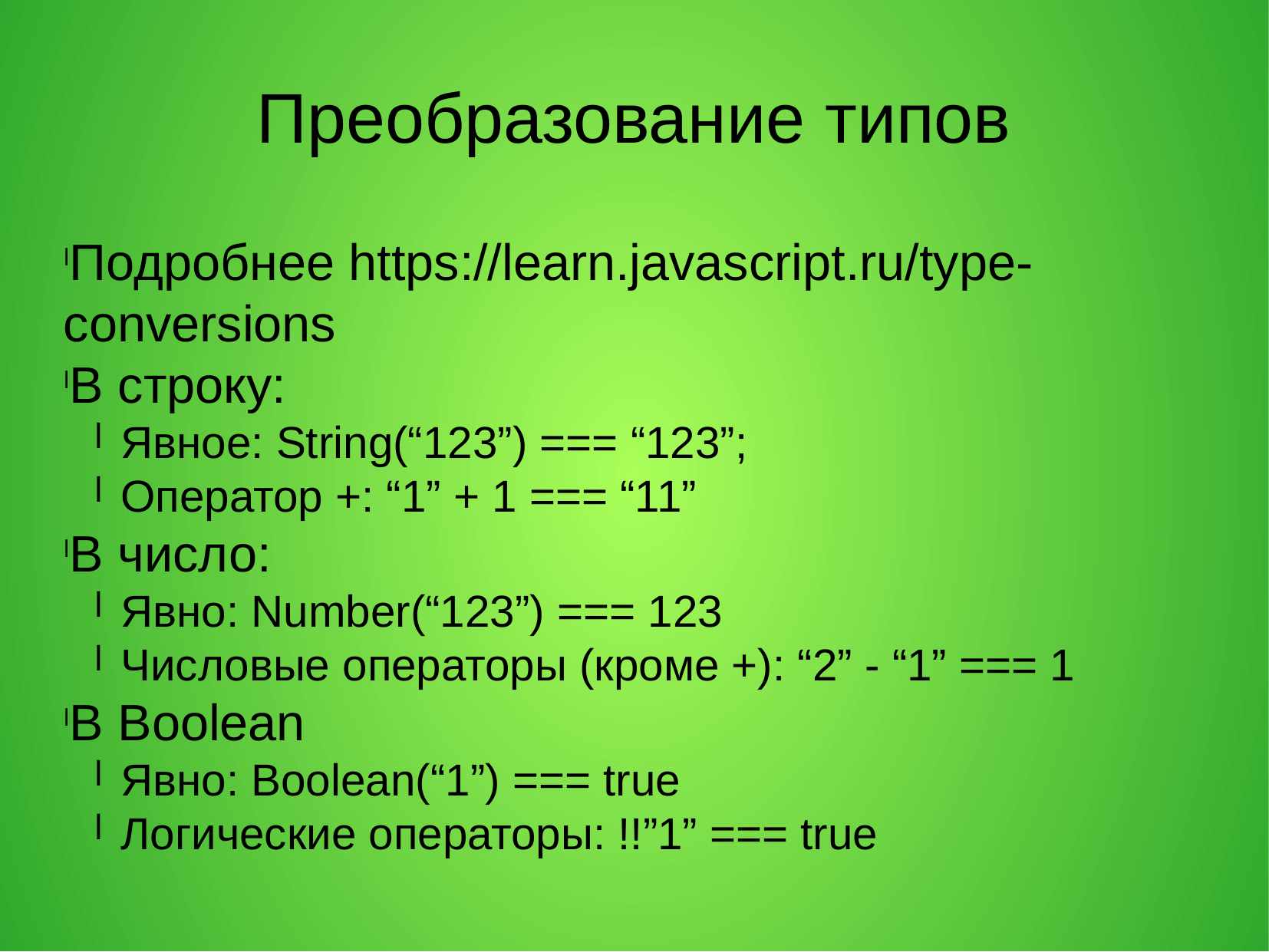

Преобразование типов
Подробнее https://learn.javascript.ru/type-conversions
В строку:
Явное: String(“123”) === “123”;
Оператор +: “1” + 1 === “11”
В число:
Явно: Number(“123”) === 123
Числовые операторы (кроме +): “2” - “1” === 1
В Boolean
Явно: Boolean(“1”) === true
Логические операторы: !!”1” === true